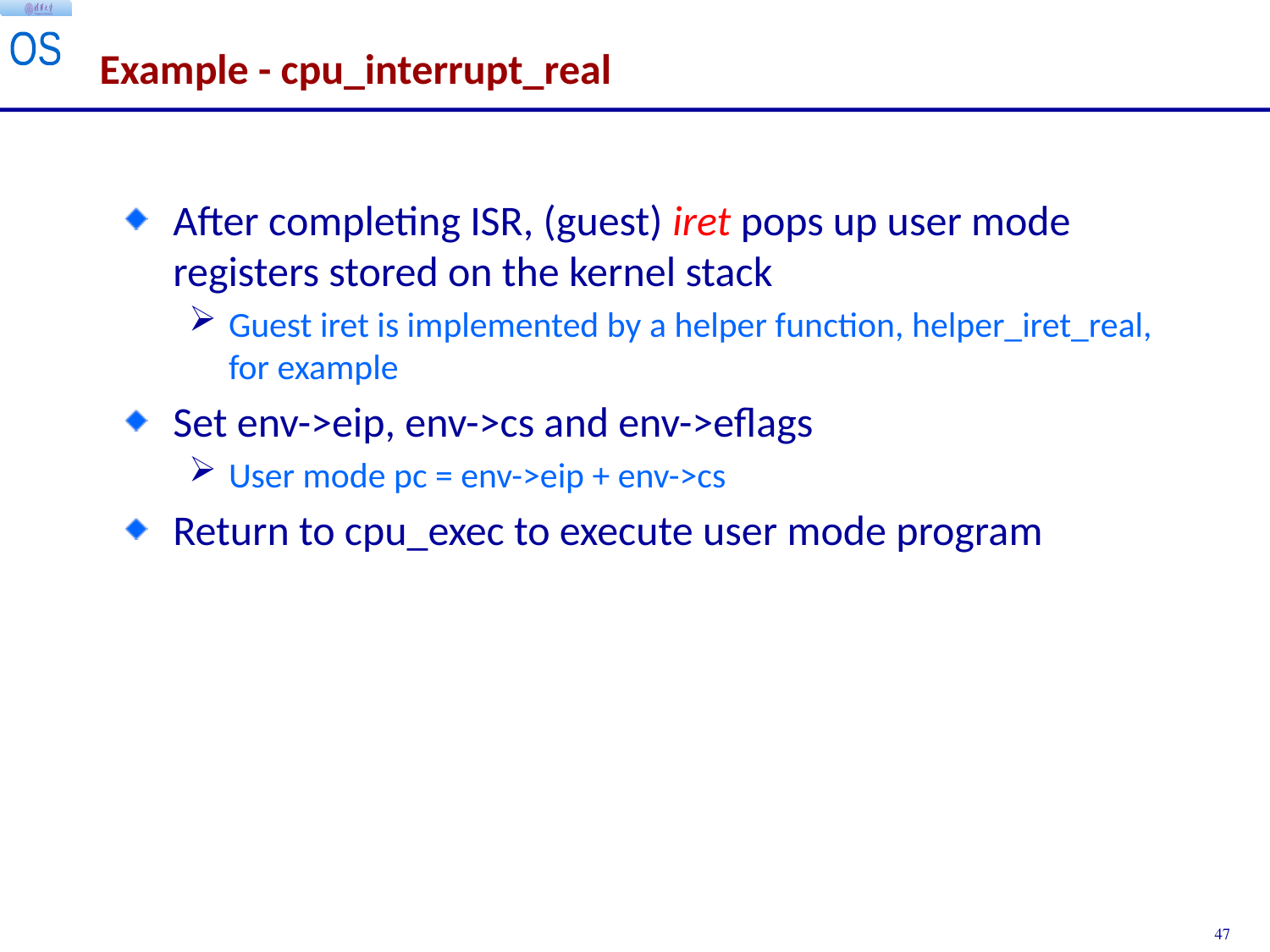

# Example - cpu_interrupt_real
After completing ISR, (guest) iret pops up user mode registers stored on the kernel stack
Guest iret is implemented by a helper function, helper_iret_real, for example
Set env->eip, env->cs and env->eflags
User mode pc = env->eip + env->cs
Return to cpu_exec to execute user mode program